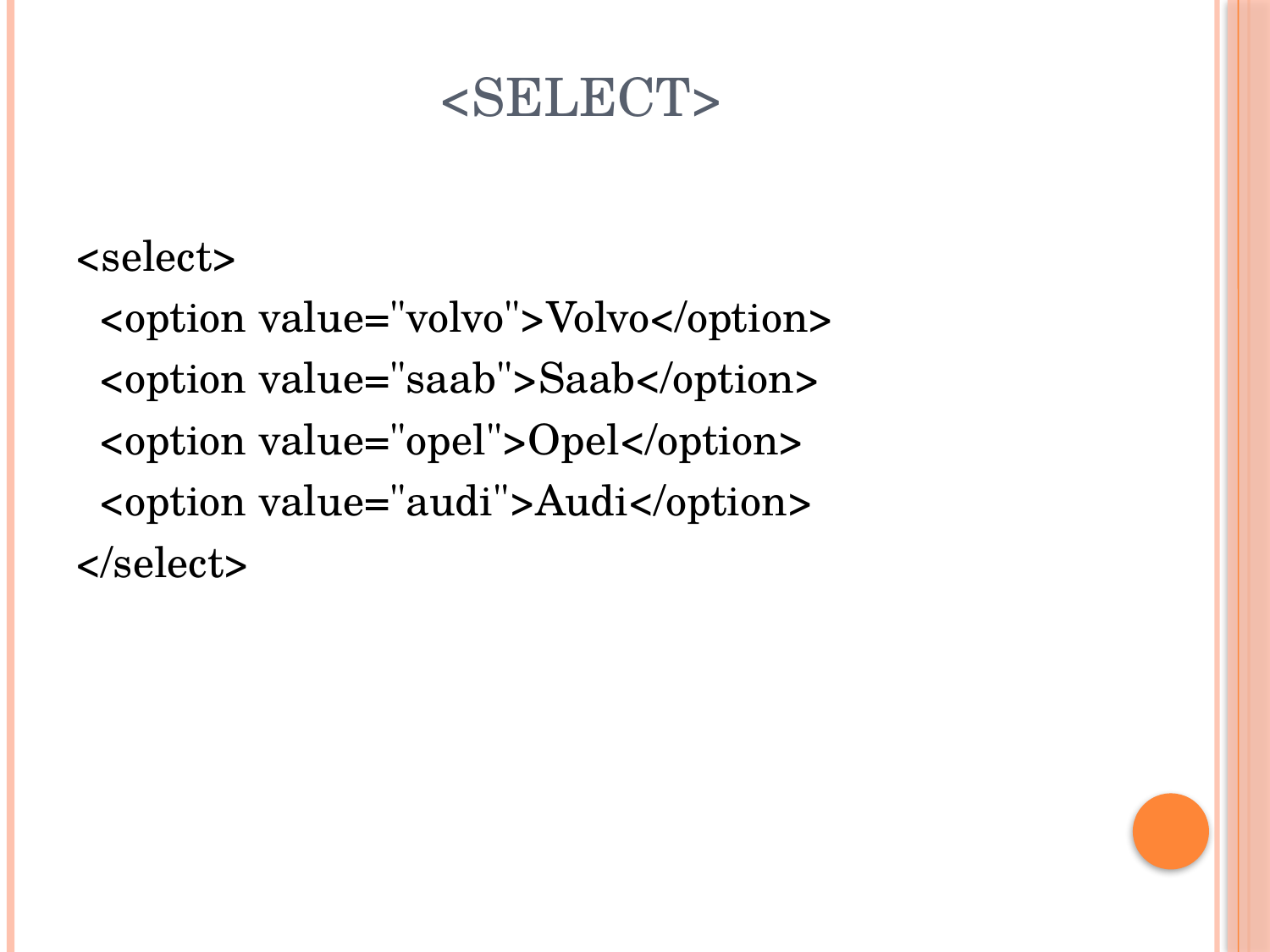

# <select>
<select>
  <option value="volvo">Volvo</option>
  <option value="saab">Saab</option>
  <option value="opel">Opel</option>
  <option value="audi">Audi</option>
</select>